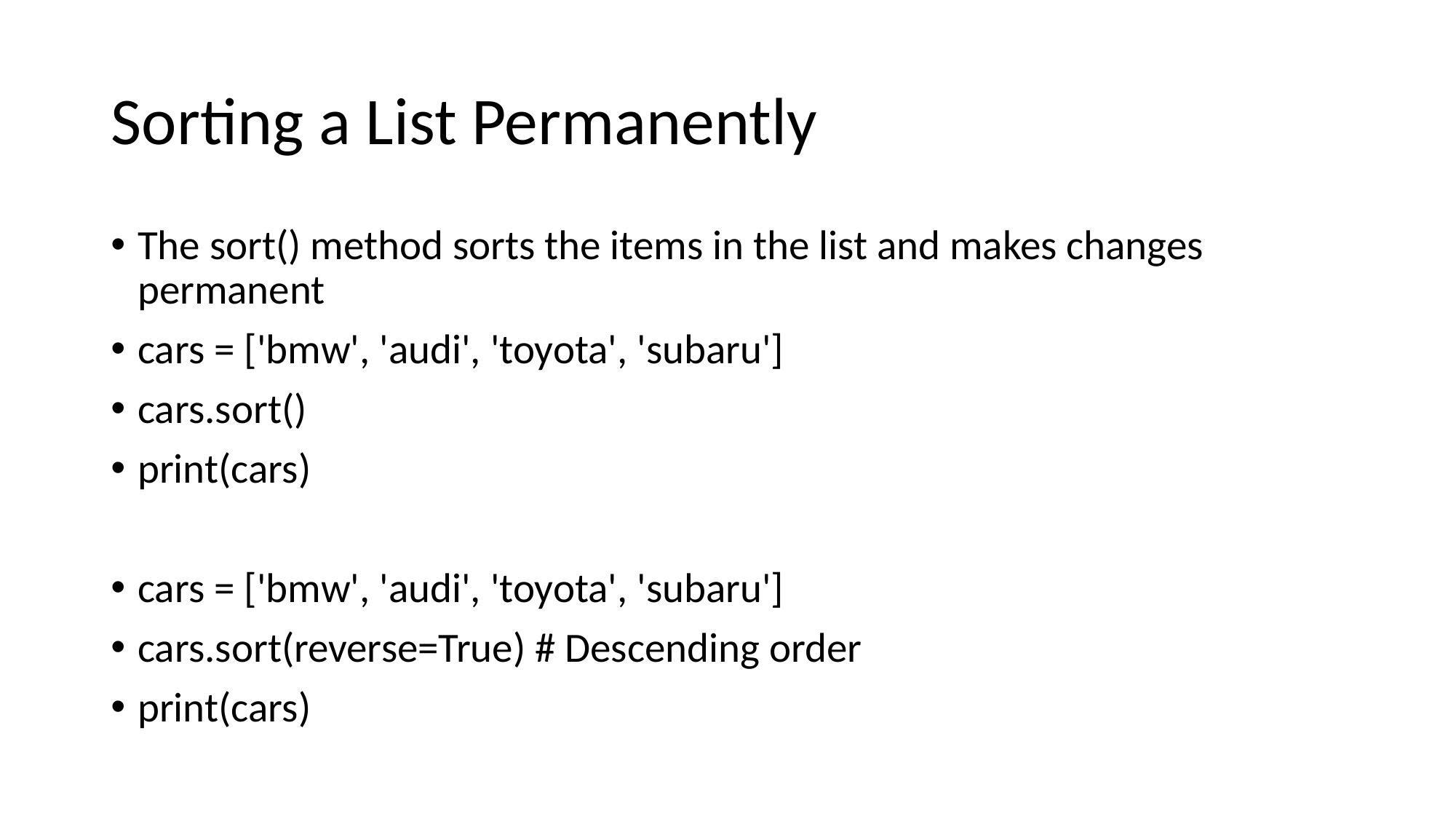

# Sorting a List Permanently
The sort() method sorts the items in the list and makes changes permanent
cars = ['bmw', 'audi', 'toyota', 'subaru']
cars.sort()
print(cars)

cars = ['bmw', 'audi', 'toyota', 'subaru']
cars.sort(reverse=True) # Descending order
print(cars)